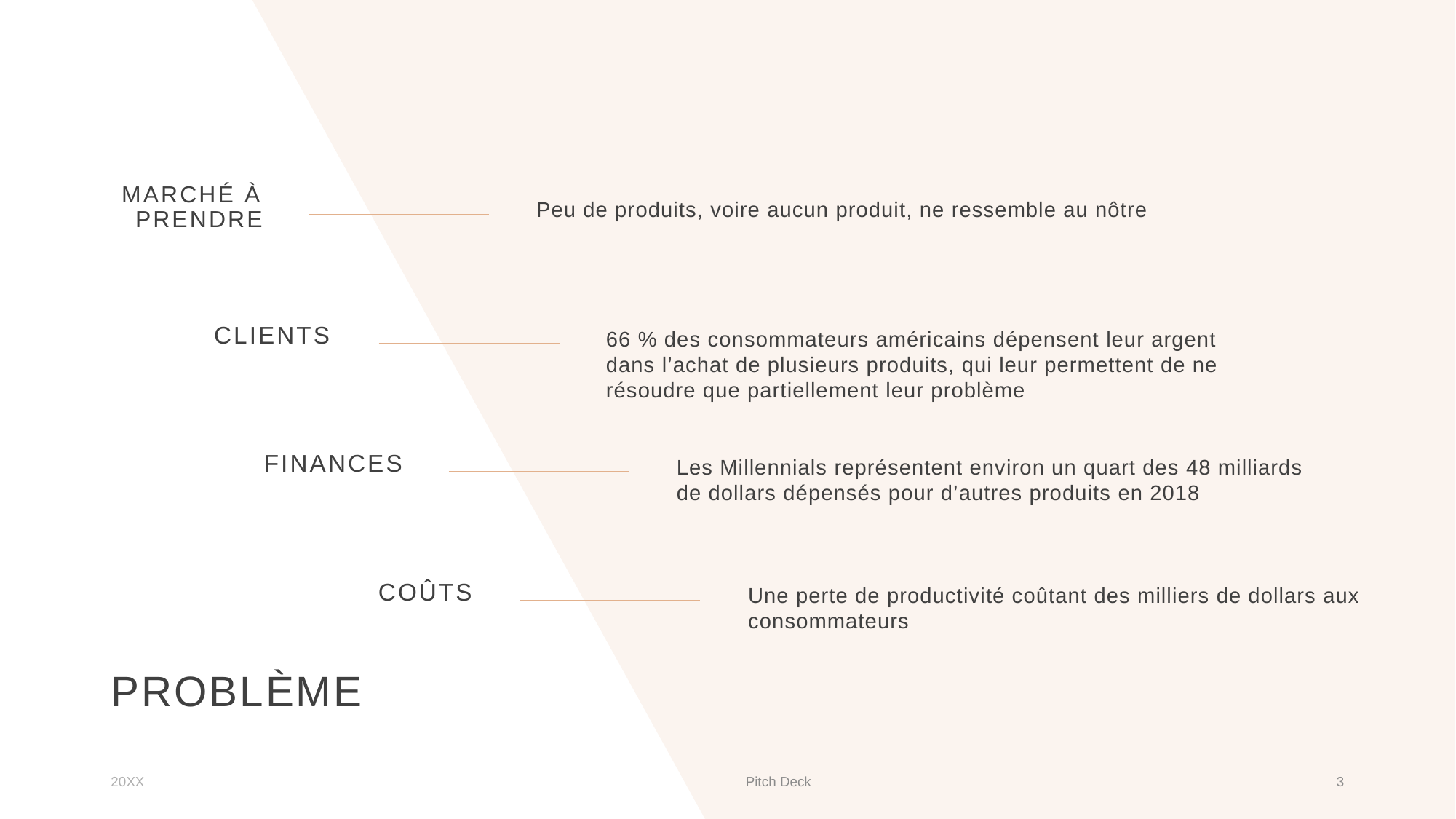

MARCHÉ À PRENDRE
Peu de produits, voire aucun produit, ne ressemble au nôtre

CLIENTS
66 % des consommateurs américains dépensent leur argent dans l’achat de plusieurs produits, qui leur permettent de ne résoudre que partiellement leur problème

FINANCES
Les Millennials représentent environ un quart des 48 milliards de dollars dépensés pour d’autres produits en 2018

COÛTS
Une perte de productivité coûtant des milliers de dollars aux consommateurs

# PROBLÈME
20XX
Pitch Deck
3